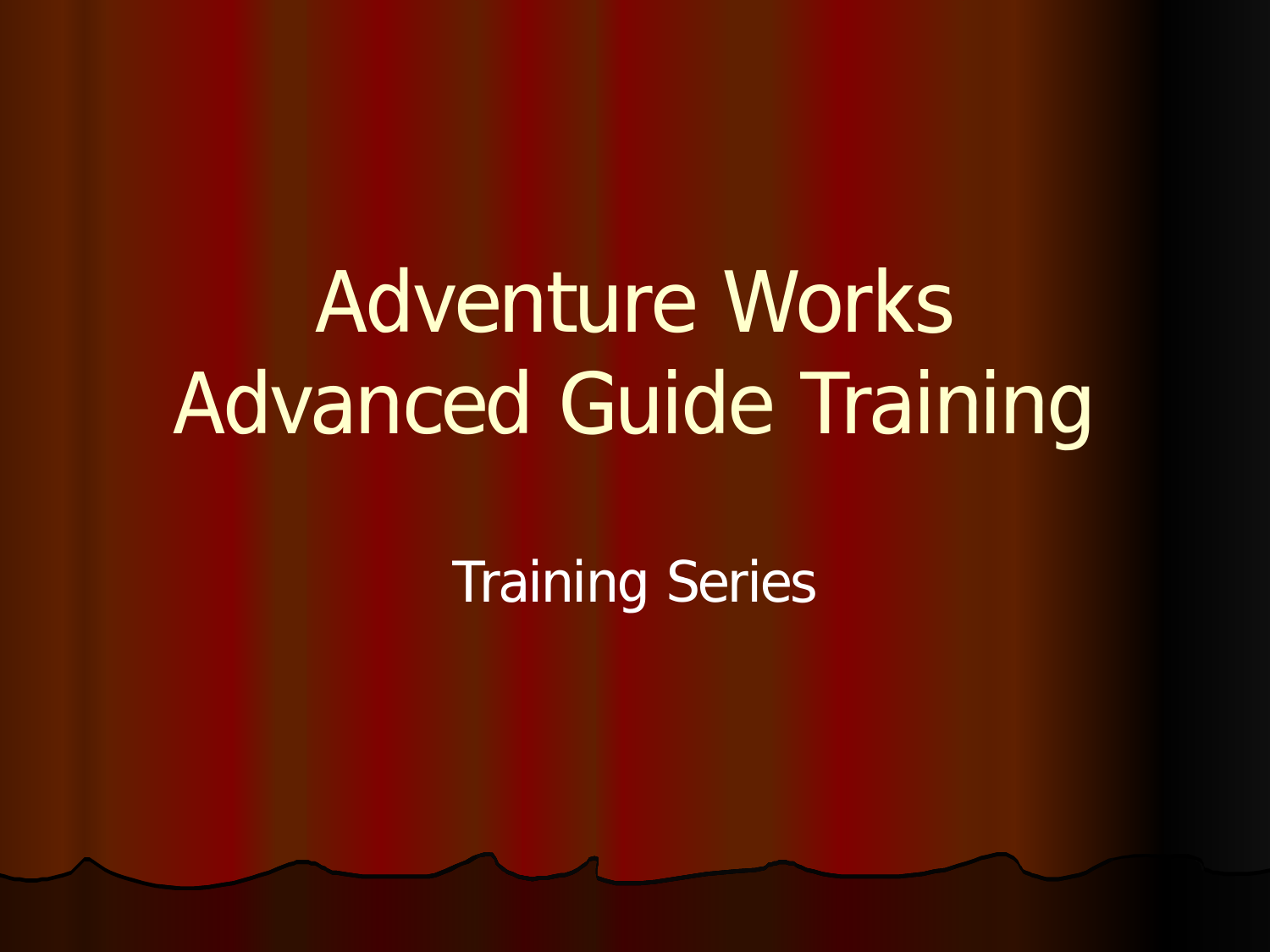

# Adventure Works Advanced Guide Training
Training Series